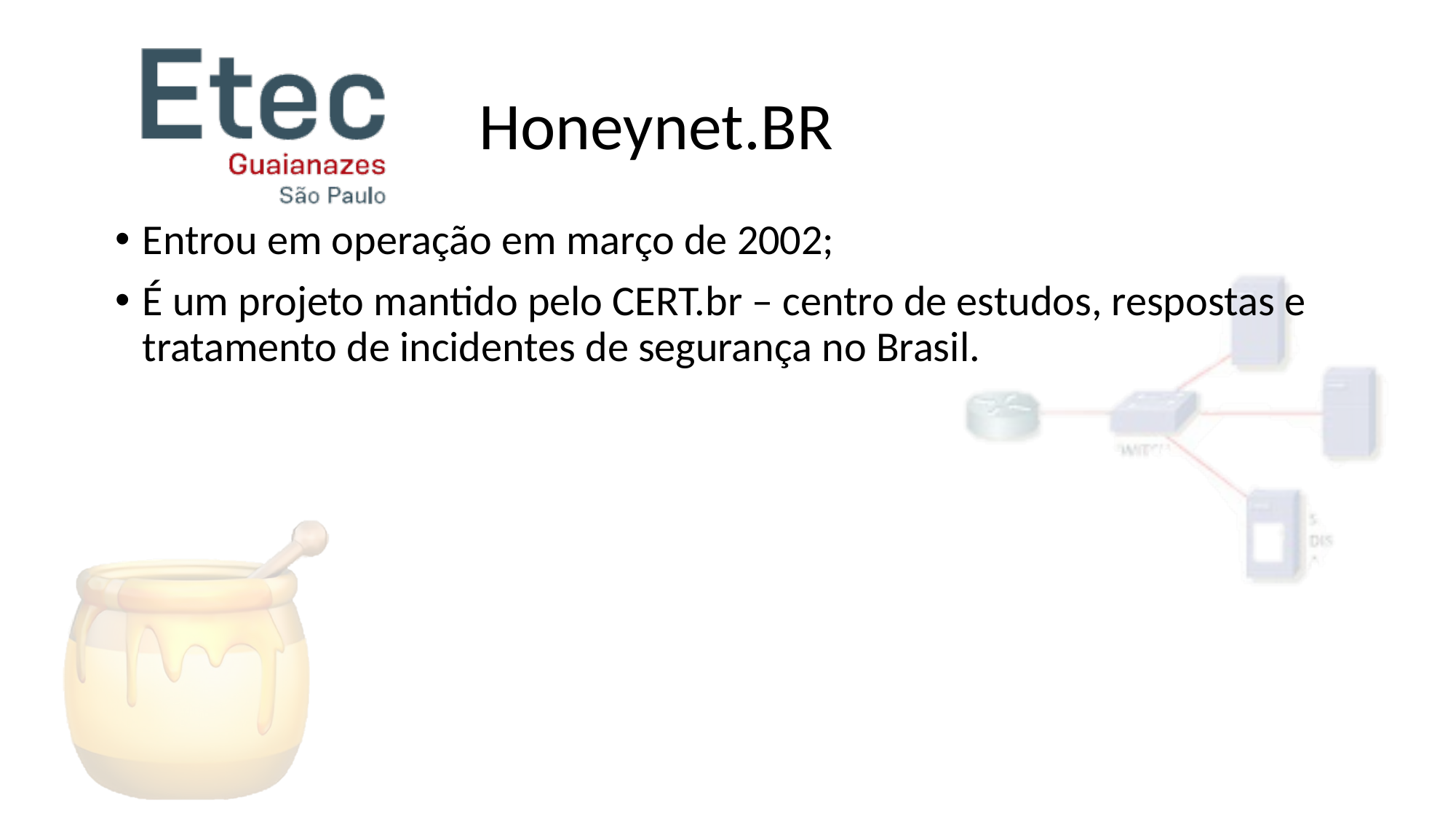

# Honeynet.BR
Entrou em operação em março de 2002;
É um projeto mantido pelo CERT.br – centro de estudos, respostas e tratamento de incidentes de segurança no Brasil.